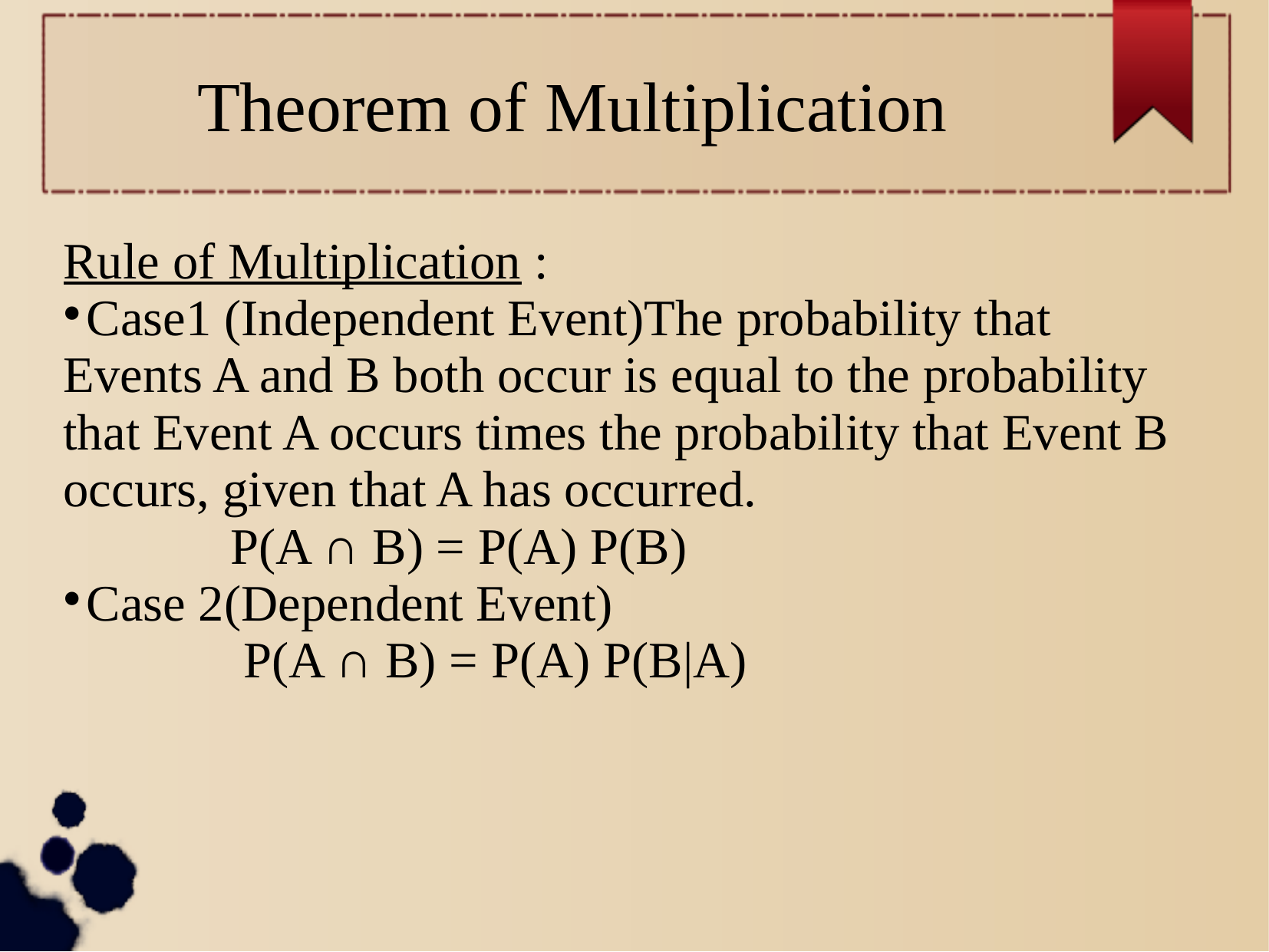

Theorem of Multiplication
Rule of Multiplication :
Case1 (Independent Event)The probability that Events A and B both occur is equal to the probability that Event A occurs times the probability that Event B occurs, given that A has occurred.
             P(A ∩ B) = P(A) P(B)
Case 2(Dependent Event)
              P(A ∩ B) = P(A) P(B|A)